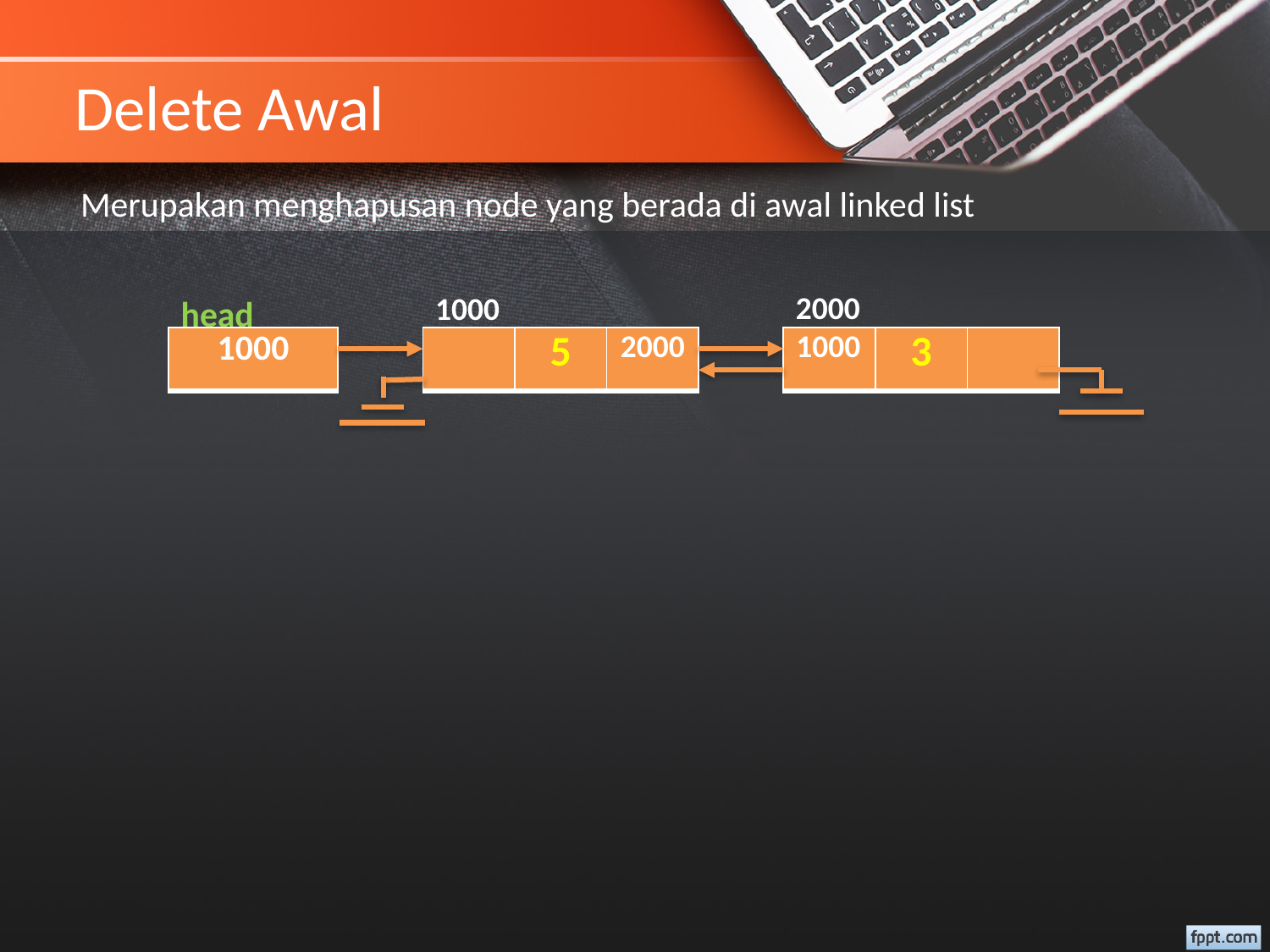

# Delete Awal
Merupakan menghapusan node yang berada di awal linked list
2000
1000
head
| 1000 |
| --- |
|  | 5 | 2000 |
| --- | --- | --- |
| 1000 | 3 |  |
| --- | --- | --- |